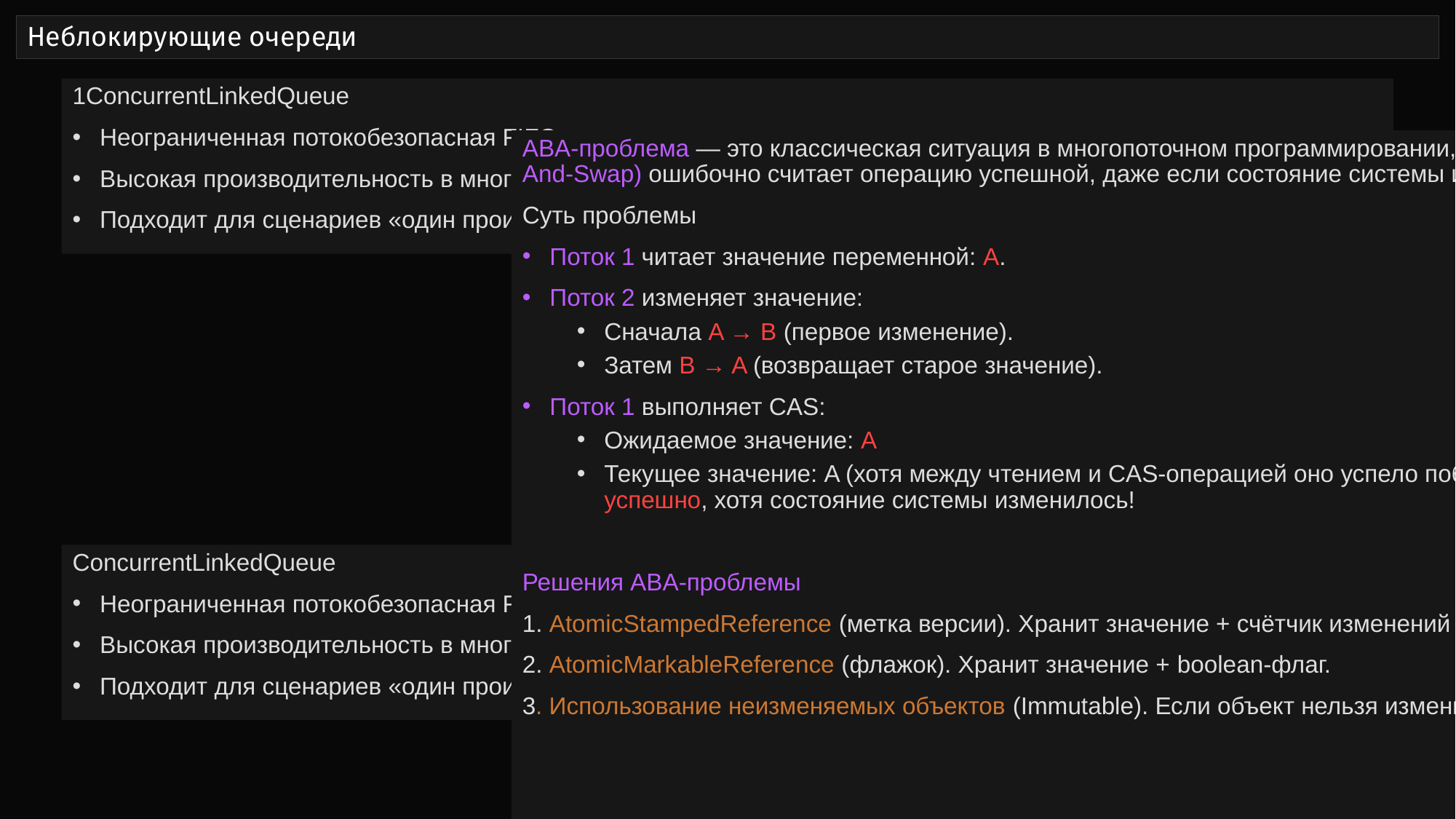

# Неблокирующие очереди
1ConcurrentLinkedQueue
Неограниченная потокобезопасная FIFO-очередь
Высокая производительность в многопоточной среде
Подходит для сценариев «один производитель — много потребителей»
ABA-проблема — это классическая ситуация в многопоточном программировании, когда механизм CAS (Compare-And-Swap) ошибочно считает операцию успешной, даже если состояние системы изменилось.
Суть проблемы
Поток 1 читает значение переменной: A.
Поток 2 изменяет значение:
Сначала A → B (первое изменение).
Затем B → A (возвращает старое значение).
Поток 1 выполняет CAS:
Ожидаемое значение: A
Текущее значение: A (хотя между чтением и CAS-операцией оно успело побывать B) → CAS проходит успешно, хотя состояние системы изменилось!

Решения ABA-проблемы
1. AtomicStampedReference (метка версии). Хранит значение + счётчик изменений (stamp).
2. AtomicMarkableReference (флажок). Хранит значение + boolean-флаг.
3. Использование неизменяемых объектов (Immutable). Если объект нельзя изменить, то ABA невозможна.

ConcurrentLinkedQueue
Неограниченная потокобезопасная FIFO-очередь
Высокая производительность в многопоточной среде
Подходит для сценариев «один производитель — много потребителей»